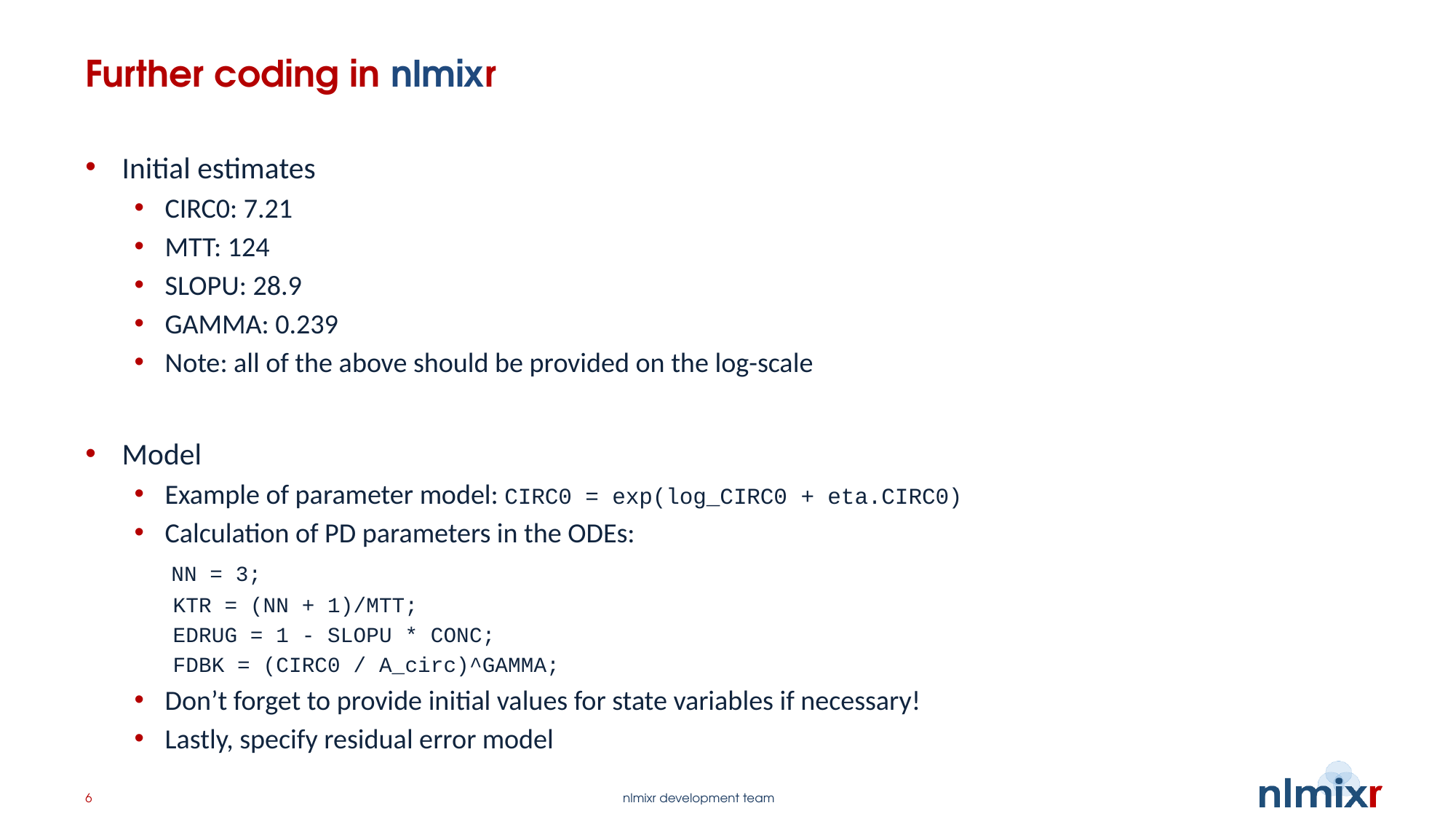

# Further coding in nlmixr
Initial estimates
CIRC0: 7.21
MTT: 124
SLOPU: 28.9
GAMMA: 0.239
Note: all of the above should be provided on the log-scale

Model
Example of parameter model: CIRC0 = exp(log_CIRC0 + eta.CIRC0)
Calculation of PD parameters in the ODEs:
      NN = 3;
   KTR = (NN + 1)/MTT;
   EDRUG = 1 - SLOPU * CONC;
   FDBK = (CIRC0 / A_circ)^GAMMA;
Don’t forget to provide initial values for state variables if necessary!
Lastly, specify residual error model
6
nlmixr development team